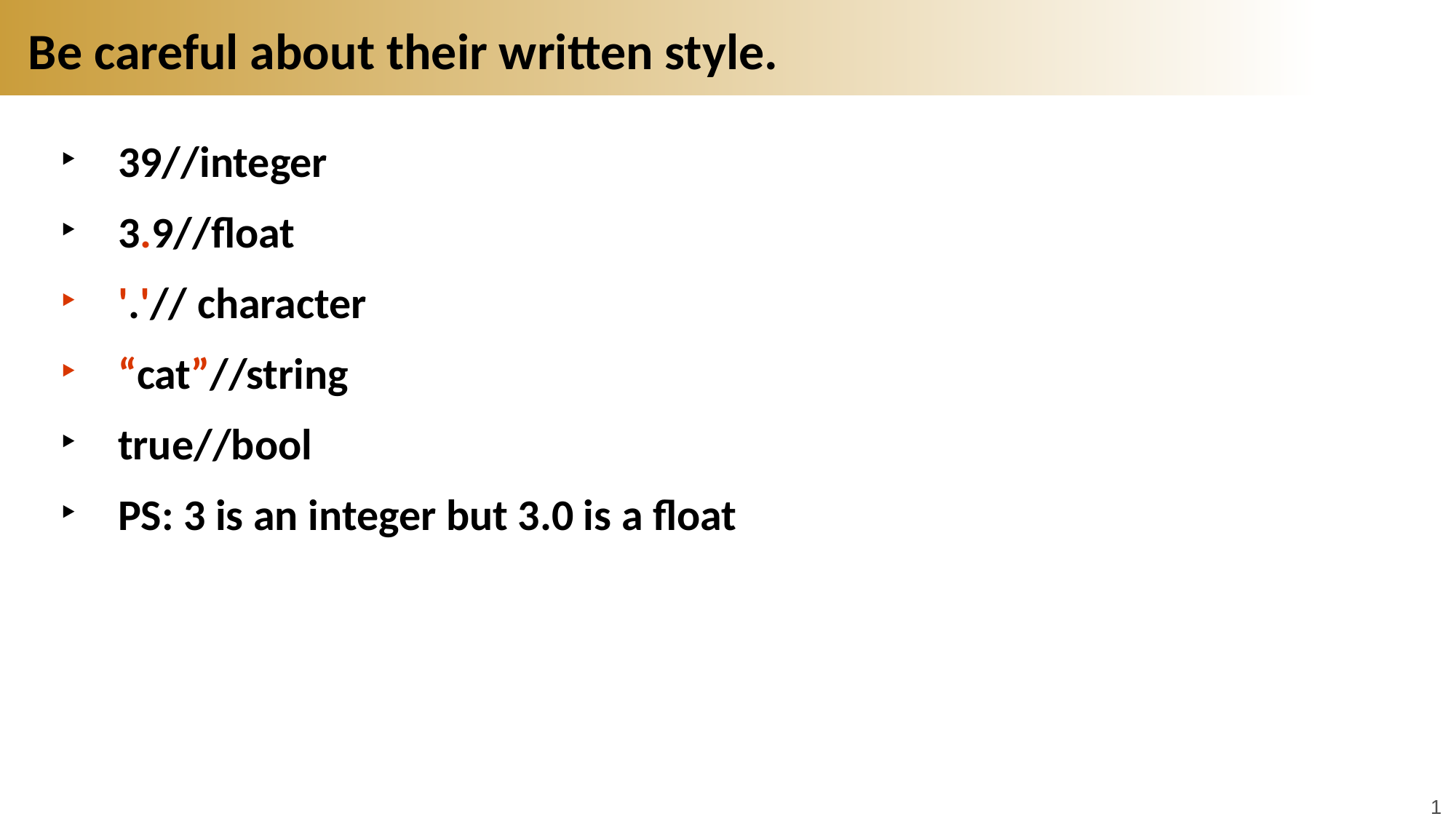

# Be careful about their written style.
39//integer
3.9//float
'.'// character
“cat”//string
true//bool
PS: 3 is an integer but 3.0 is a float

10